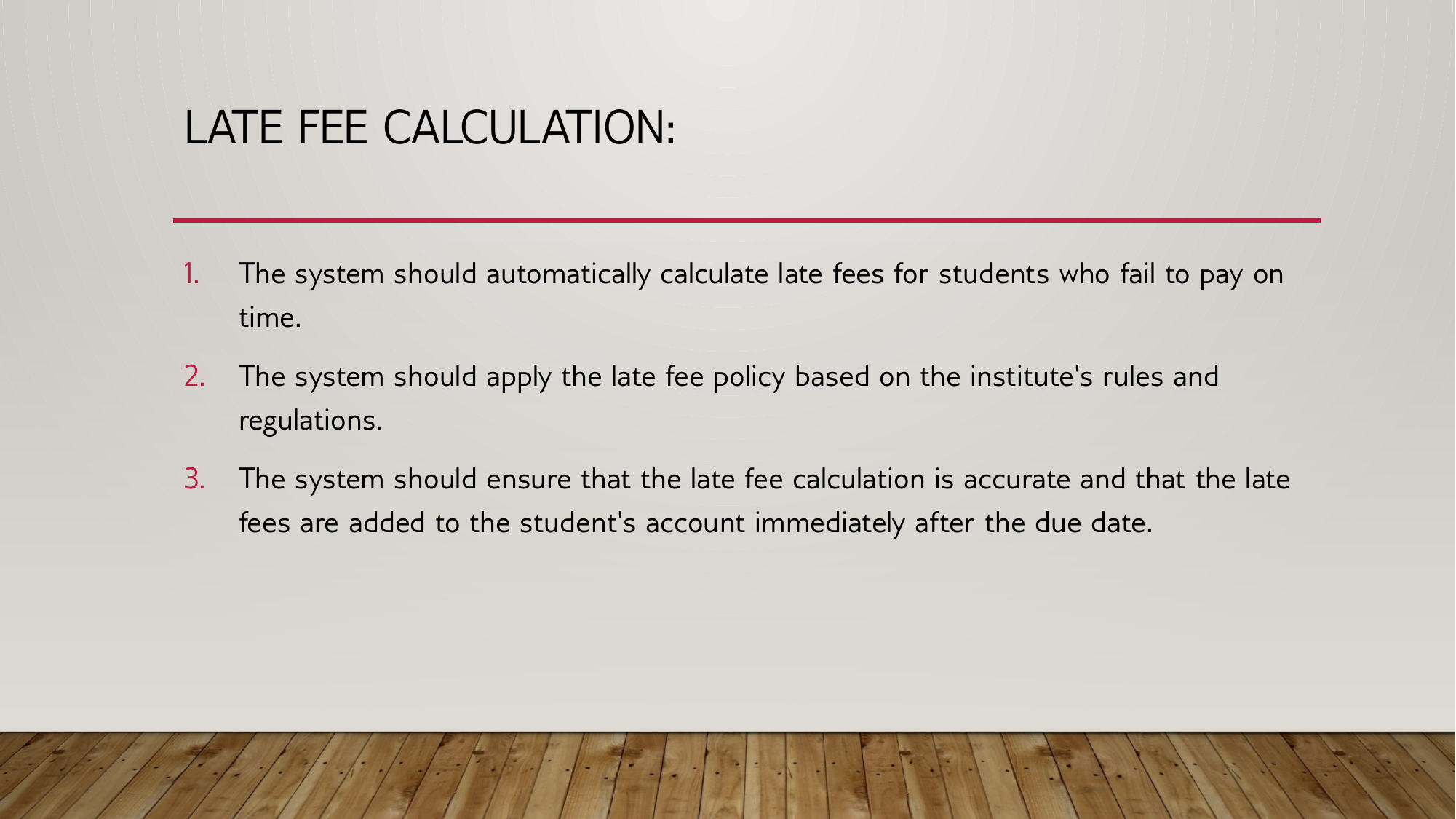

# Late Fee Calculation:
The system should automatically calculate late fees for students who fail to pay on time.
The system should apply the late fee policy based on the institute's rules and regulations.
The system should ensure that the late fee calculation is accurate and that the late fees are added to the student's account immediately after the due date.